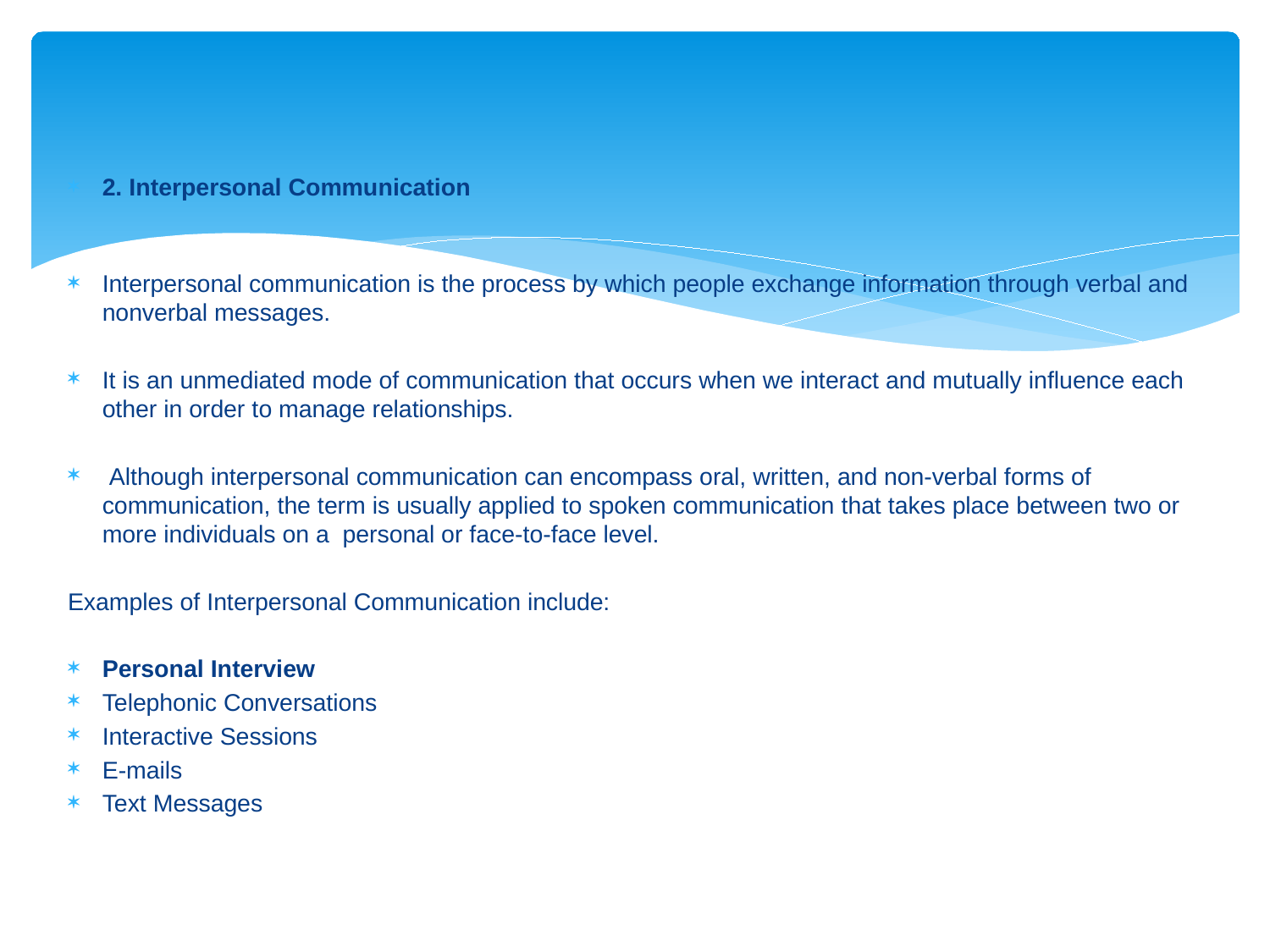

#

2. Interpersonal Communication

Interpersonal communication is the process by which people exchange information through verbal and nonverbal messages.

It is an unmediated mode of communication that occurs when we interact and mutually influence each other in order to manage relationships.

 Although interpersonal communication can encompass oral, written, and non-verbal forms of communication, the term is usually applied to spoken communication that takes place between two or more individuals on a  personal or face-to-face level.

Examples of Interpersonal Communication include:

Personal Interview
Telephonic Conversations
Interactive Sessions
E-mails
Text Messages